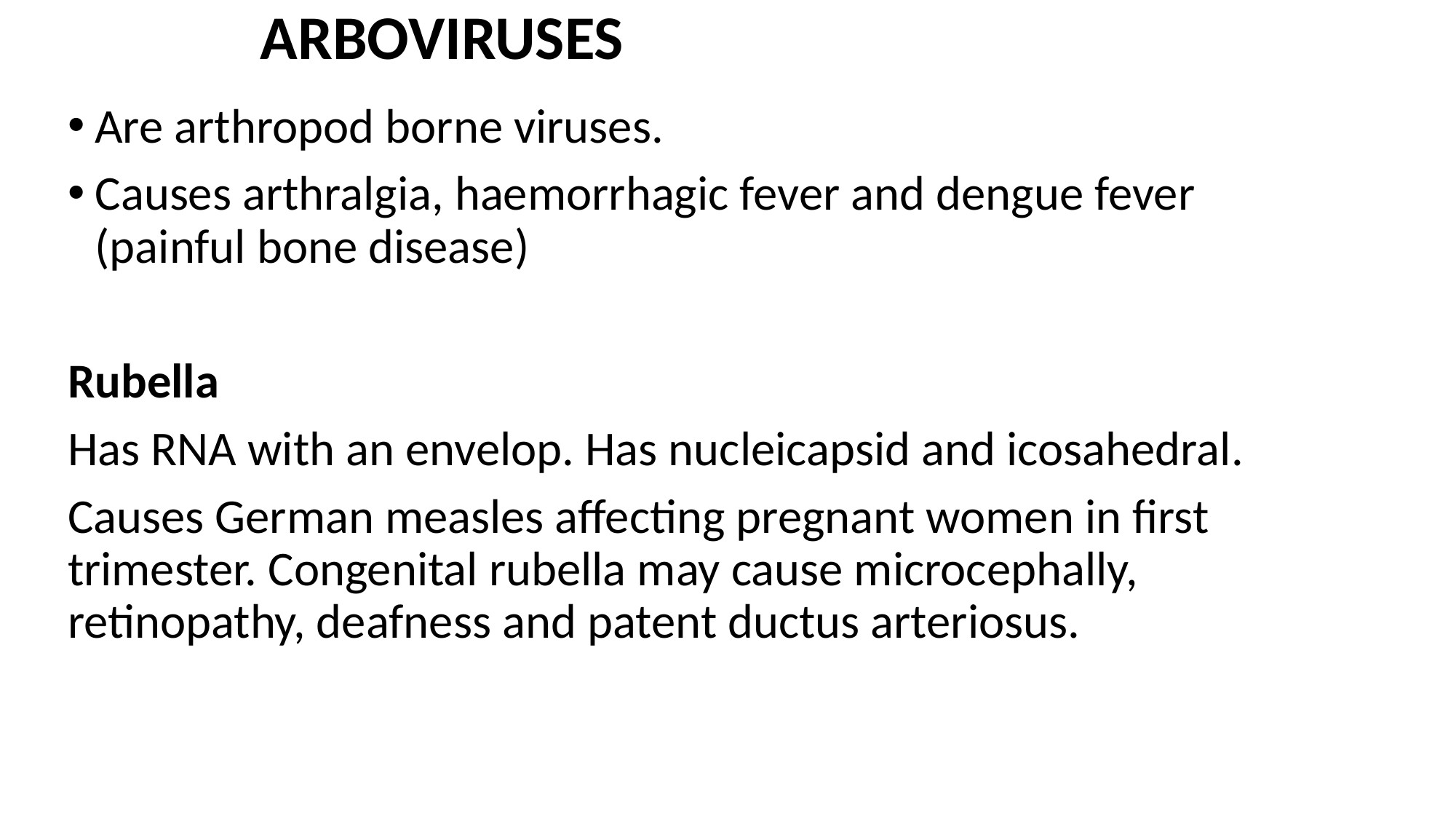

# ARBOVIRUSES
Are arthropod borne viruses.
Causes arthralgia, haemorrhagic fever and dengue fever (painful bone disease)

Rubella
Has RNA with an envelop. Has nucleicapsid and icosahedral.
Causes German measles affecting pregnant women in first trimester. Congenital rubella may cause microcephally, retinopathy, deafness and patent ductus arteriosus.